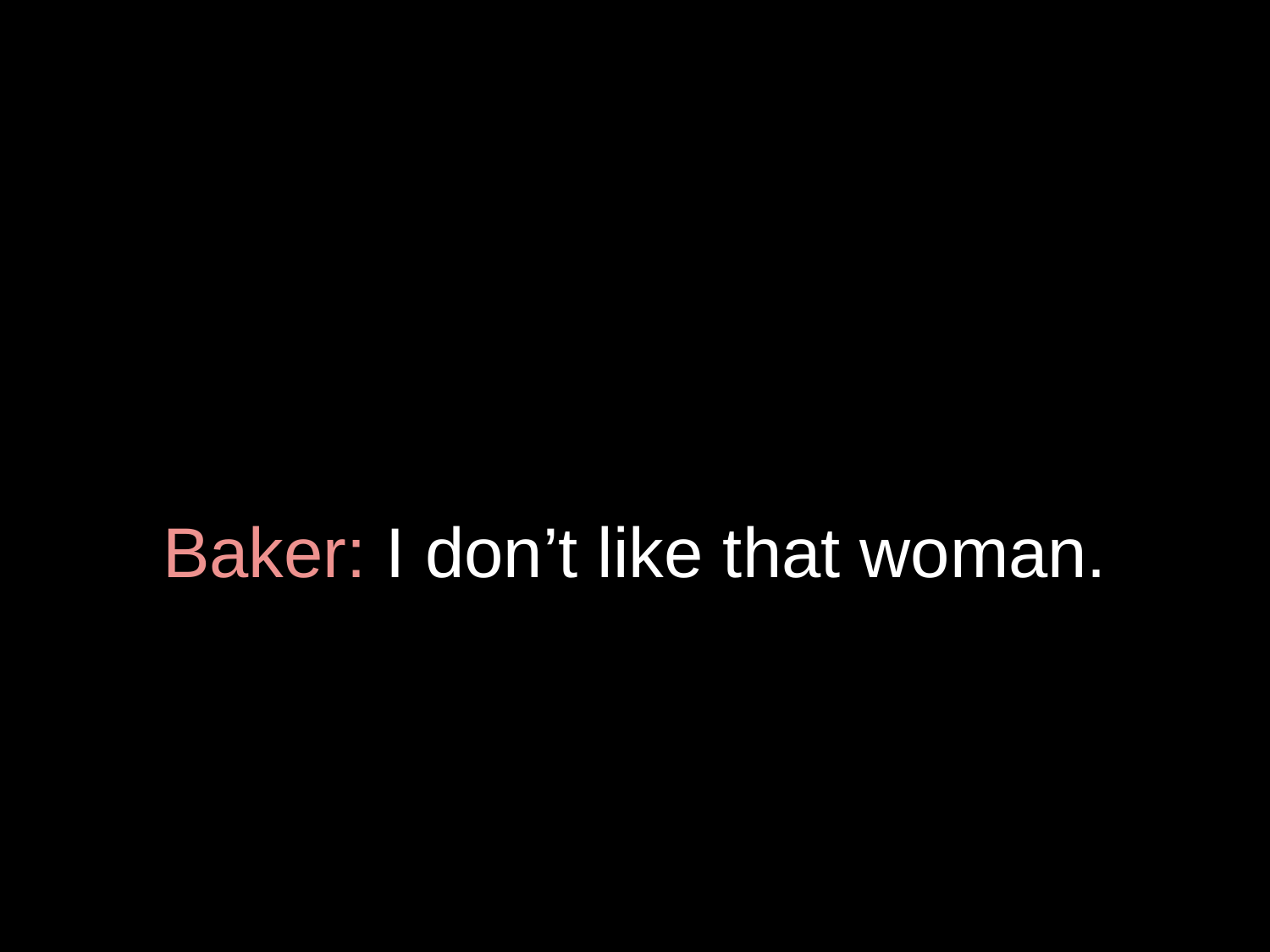

# Baker: I don’t like that woman.